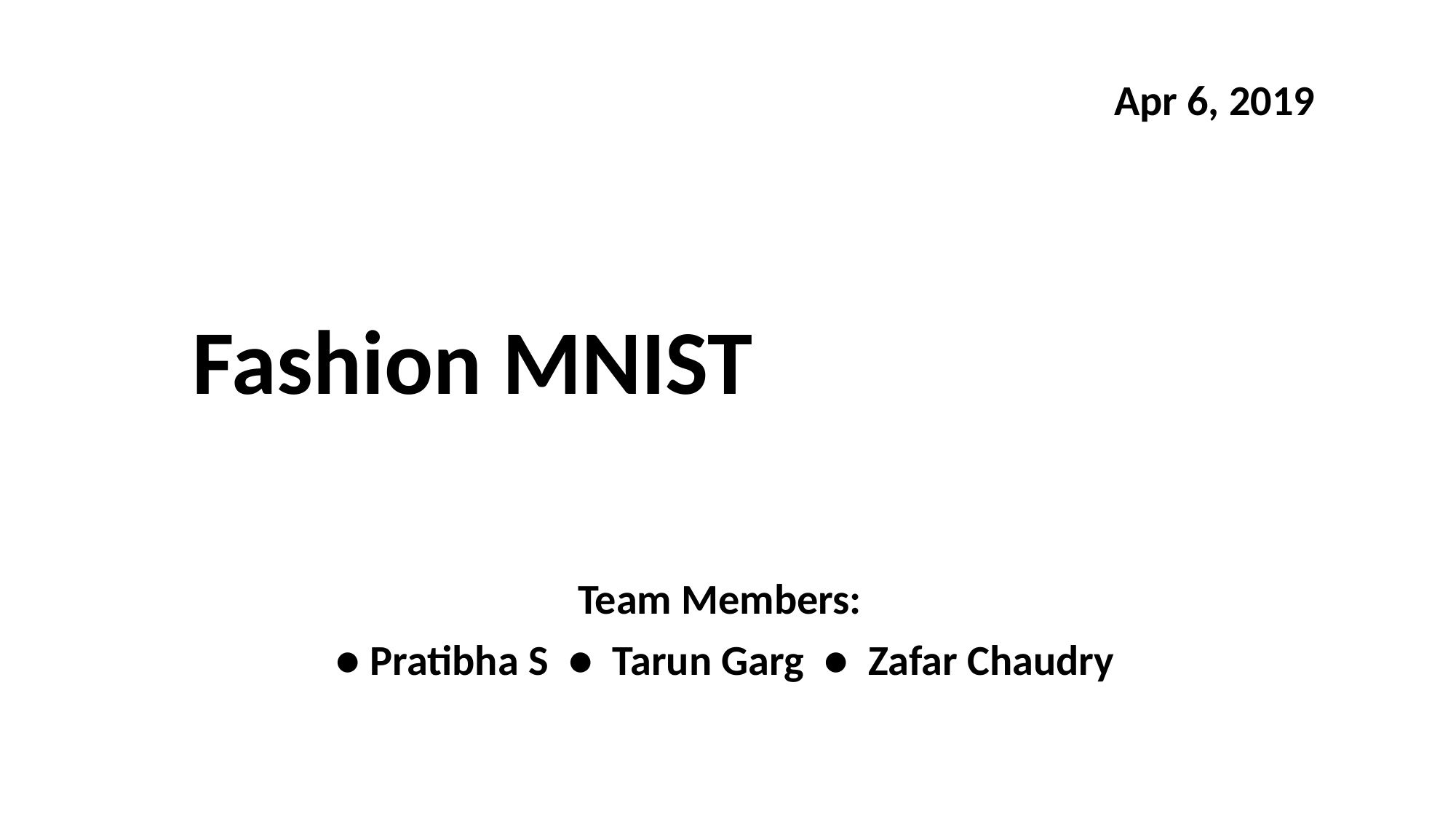

Apr 6, 2019
# Fashion MNIST
Fashion MNIST
Team Members:
● Pratibha S  ●  Tarun Garg  ●  Zafar Chaudry